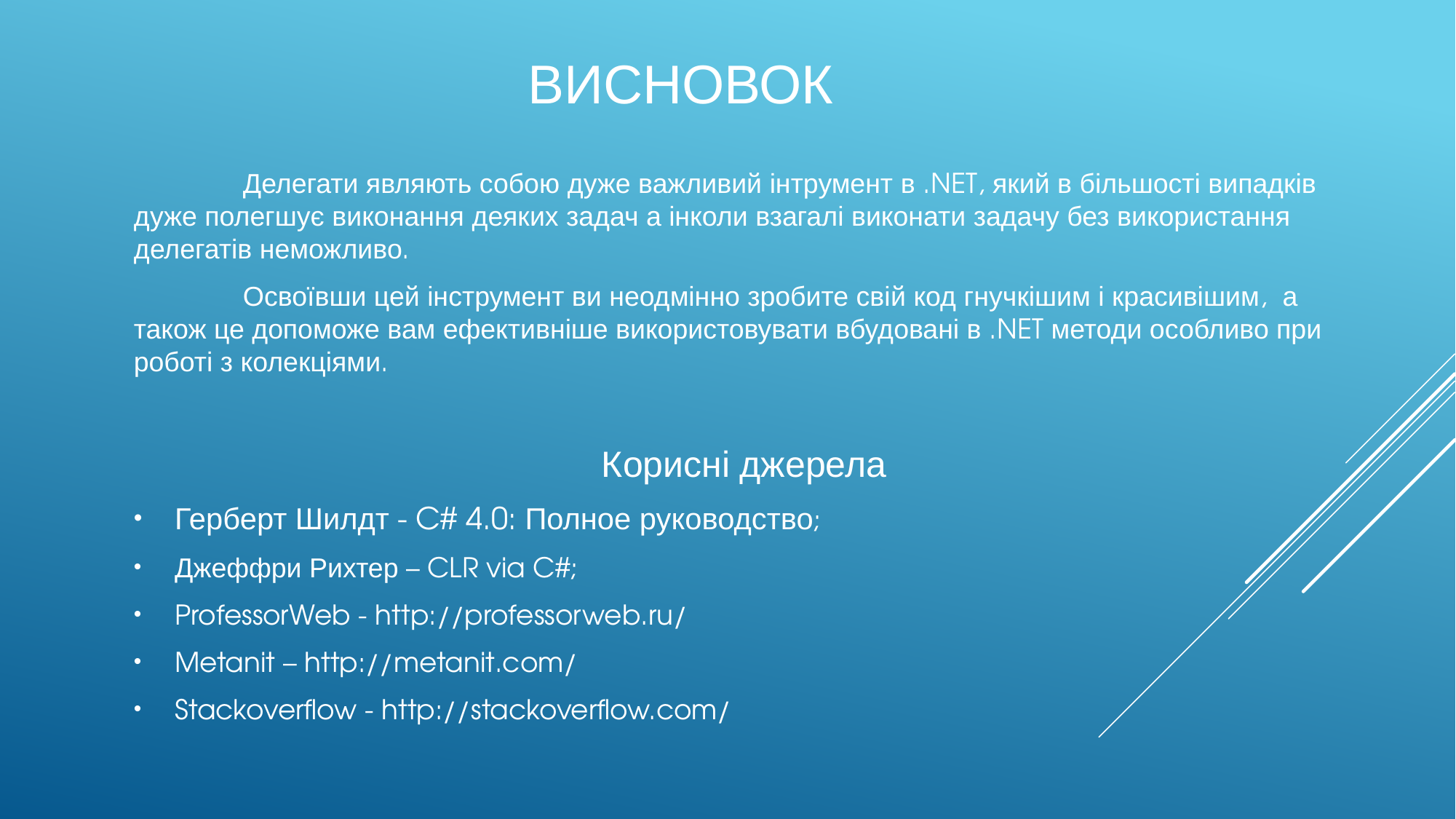

# Висновок
	Делегати являють собою дуже важливий інтрумент в .NET, який в більшості випадків дуже полегшує виконання деяких задач а інколи взагалі виконати задачу без використання делегатів неможливо.
	Освоївши цей інструмент ви неодмінно зробите свій код гнучкішим і красивішим,  а також це допоможе вам ефективніше використовувати вбудовані в .NET методи особливо при роботі з колекціями.

Корисні джерела
Герберт Шилдт - C# 4.0: Полное руководство;
Джеффри Рихтер – CLR via C#;
ProfessorWeb - http://professorweb.ru/
Metanit – http://metanit.com/
Stackoverflow - http://stackoverflow.com/